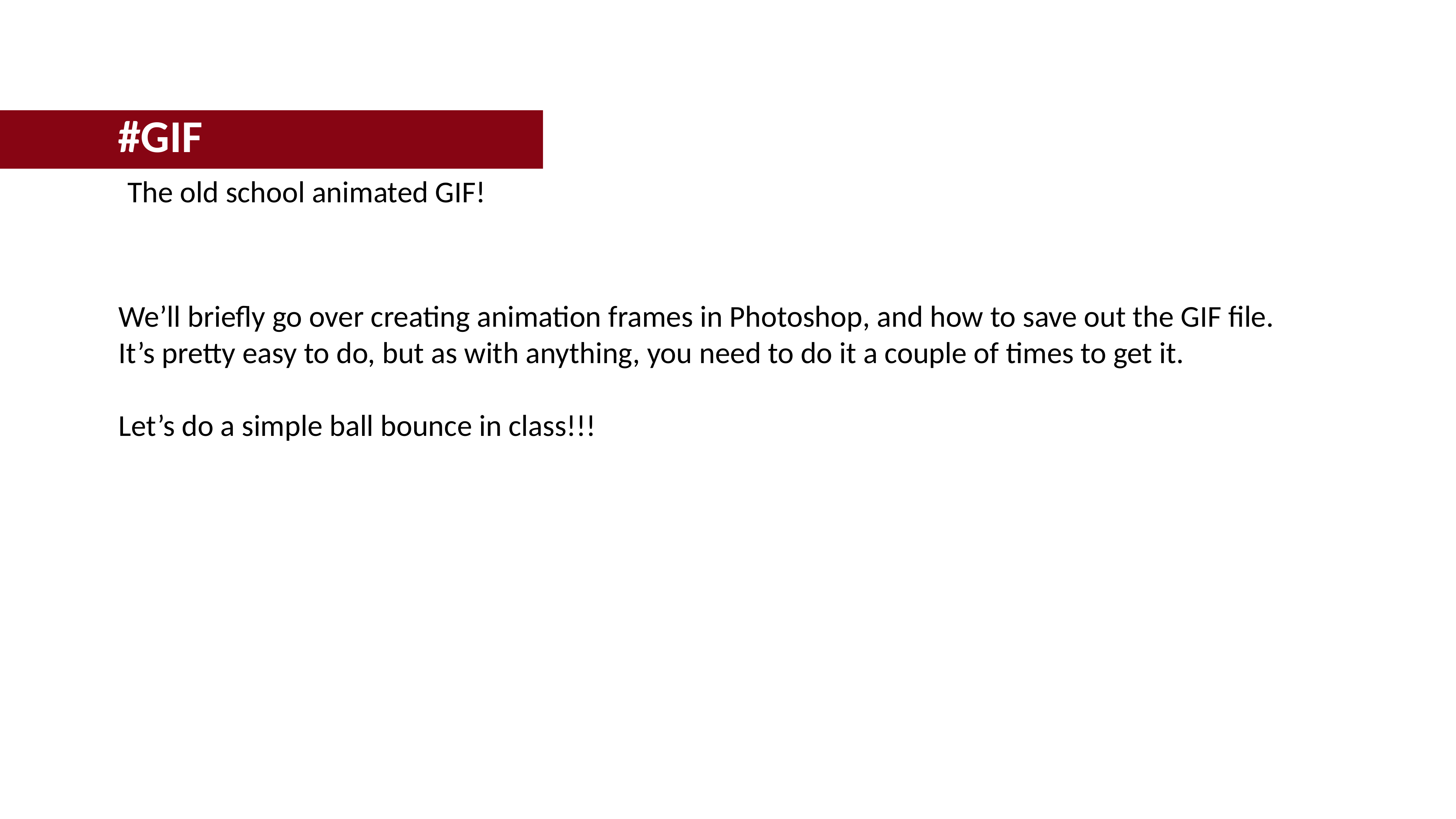

#GIF
 The old school animated GIF!

We’ll briefly go over creating animation frames in Photoshop, and how to save out the GIF file.
It’s pretty easy to do, but as with anything, you need to do it a couple of times to get it.

Let’s do a simple ball bounce in class!!!